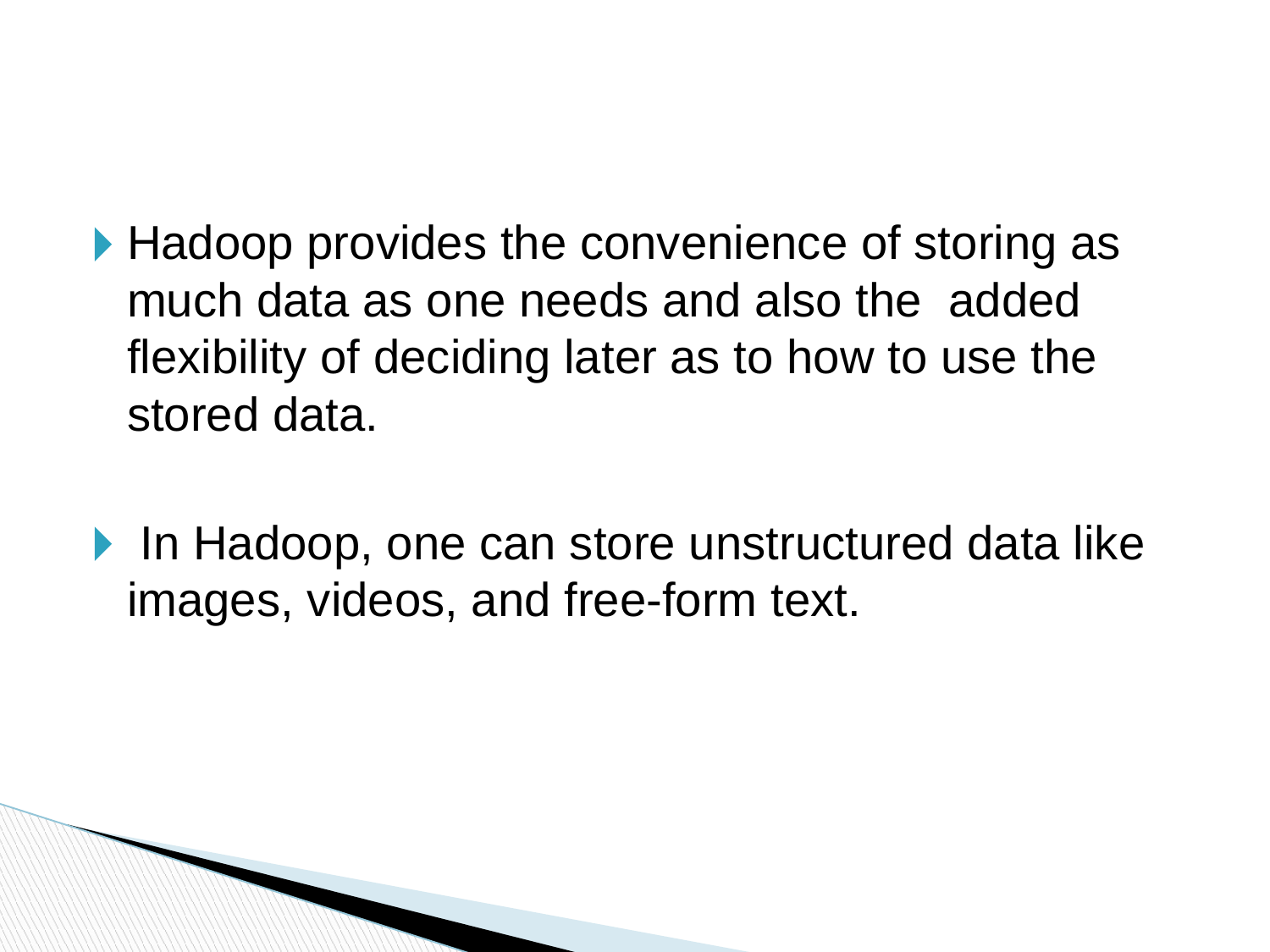

#
Hadoop provides the convenience of storing as much data as one needs and also the  added flexibility of deciding later as to how to use the stored data.

 In Hadoop, one can store unstructured data like images, videos, and free-form text.